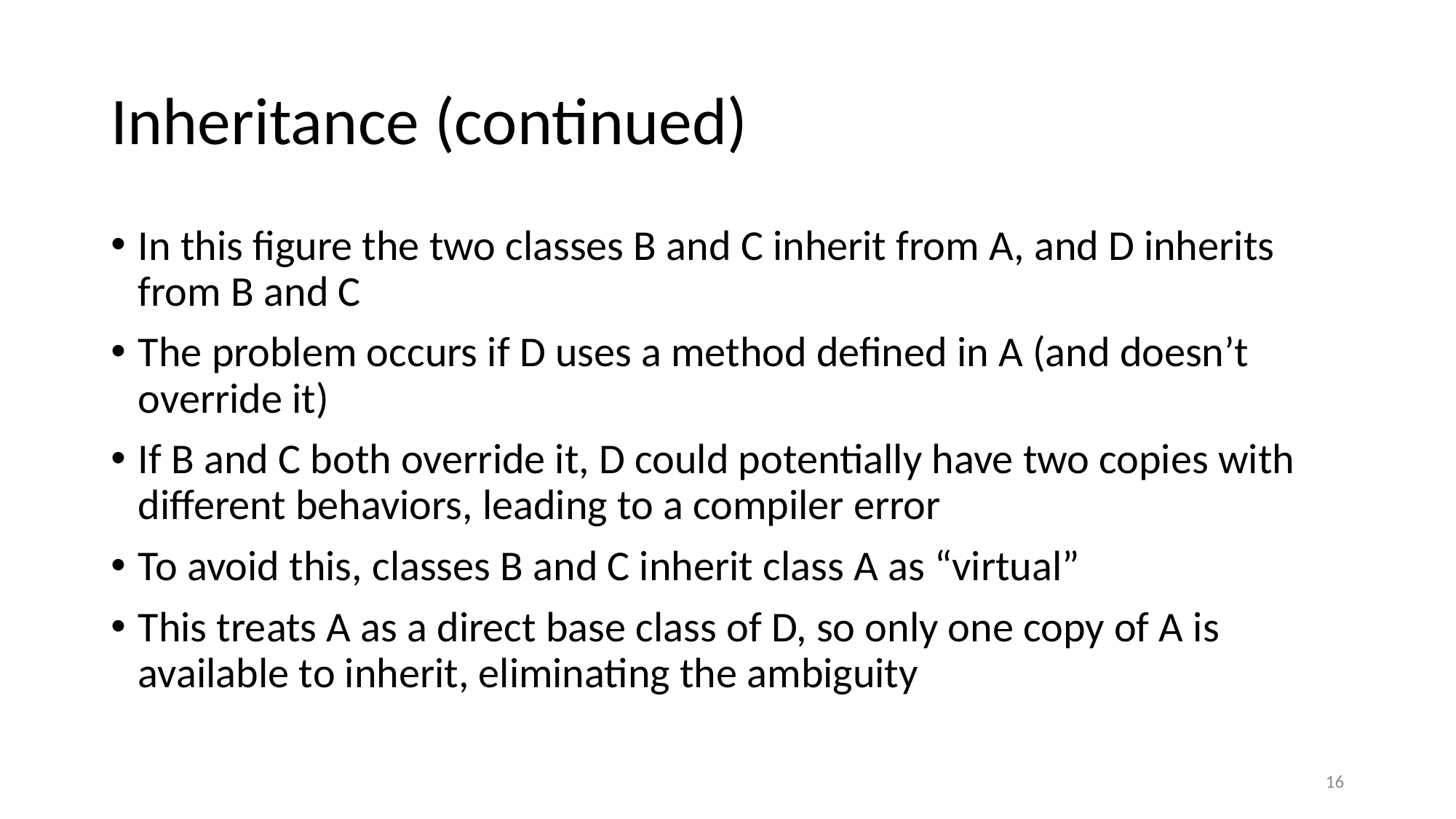

# Inheritance (continued)
In this figure the two classes B and C inherit from A, and D inherits from B and C
The problem occurs if D uses a method defined in A (and doesn’t override it)
If B and C both override it, D could potentially have two copies with different behaviors, leading to a compiler error
To avoid this, classes B and C inherit class A as “virtual”
This treats A as a direct base class of D, so only one copy of A is available to inherit, eliminating the ambiguity
16